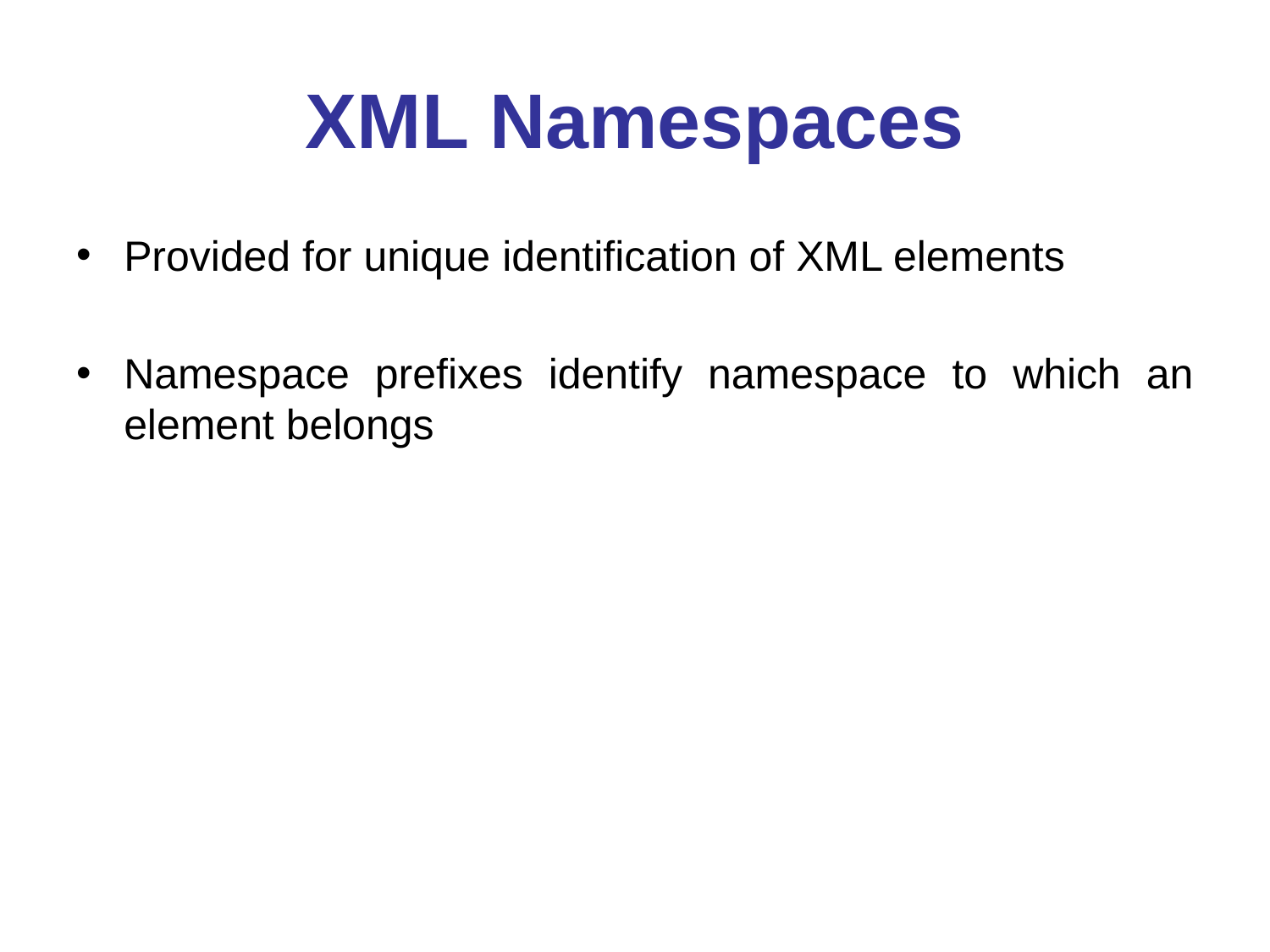

# XML Namespaces
Provided for unique identification of XML elements

Namespace prefixes identify namespace to which an element belongs